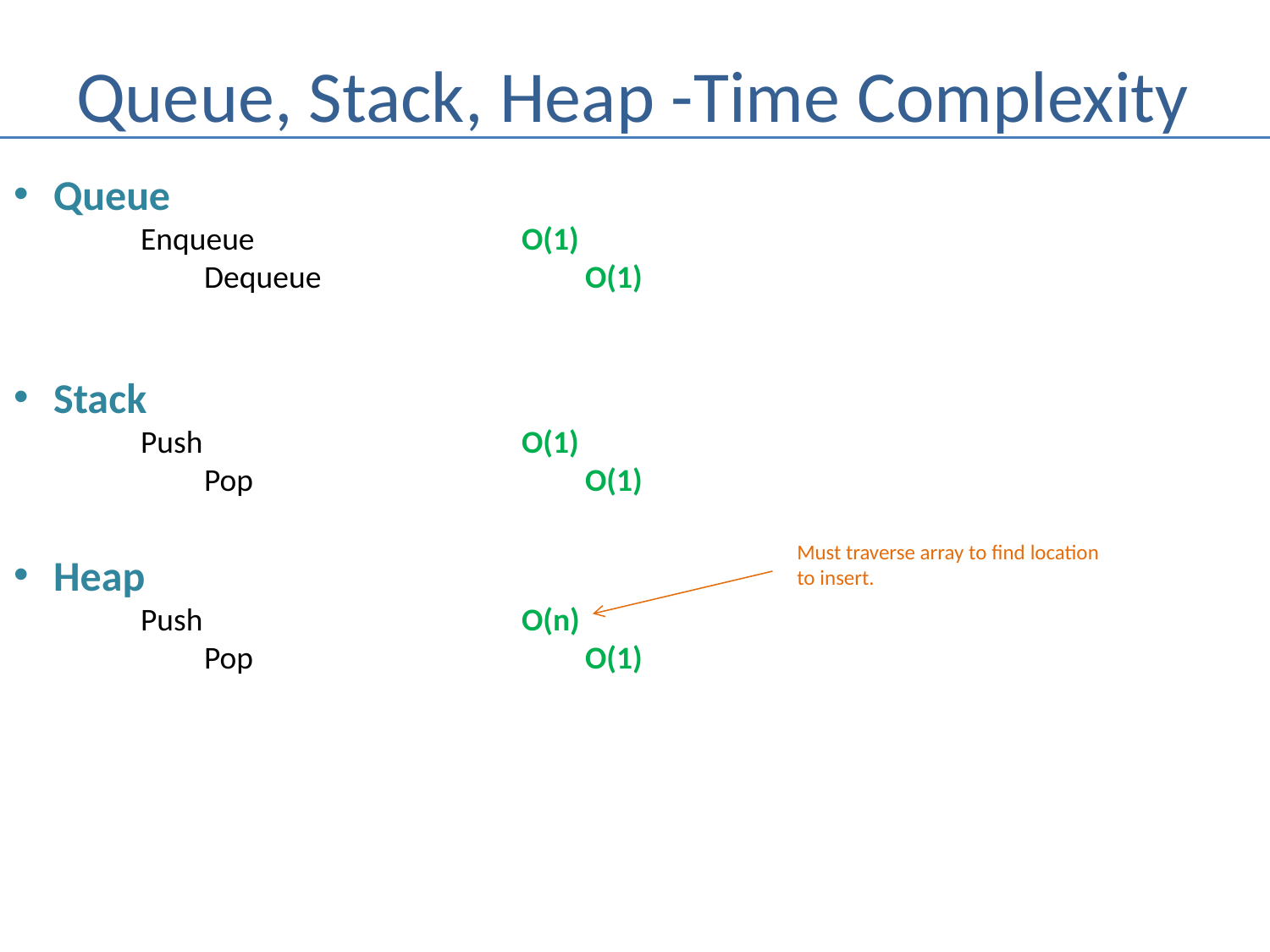

# Queue, Stack, Heap -Time Complexity
Queue
	Enqueue			O(1)
	Dequeue			O(1)

Stack
	Push			O(1)
	Pop			O(1)

Heap
	Push			O(n)
	Pop			O(1)

Must traverse array to find location
to insert.